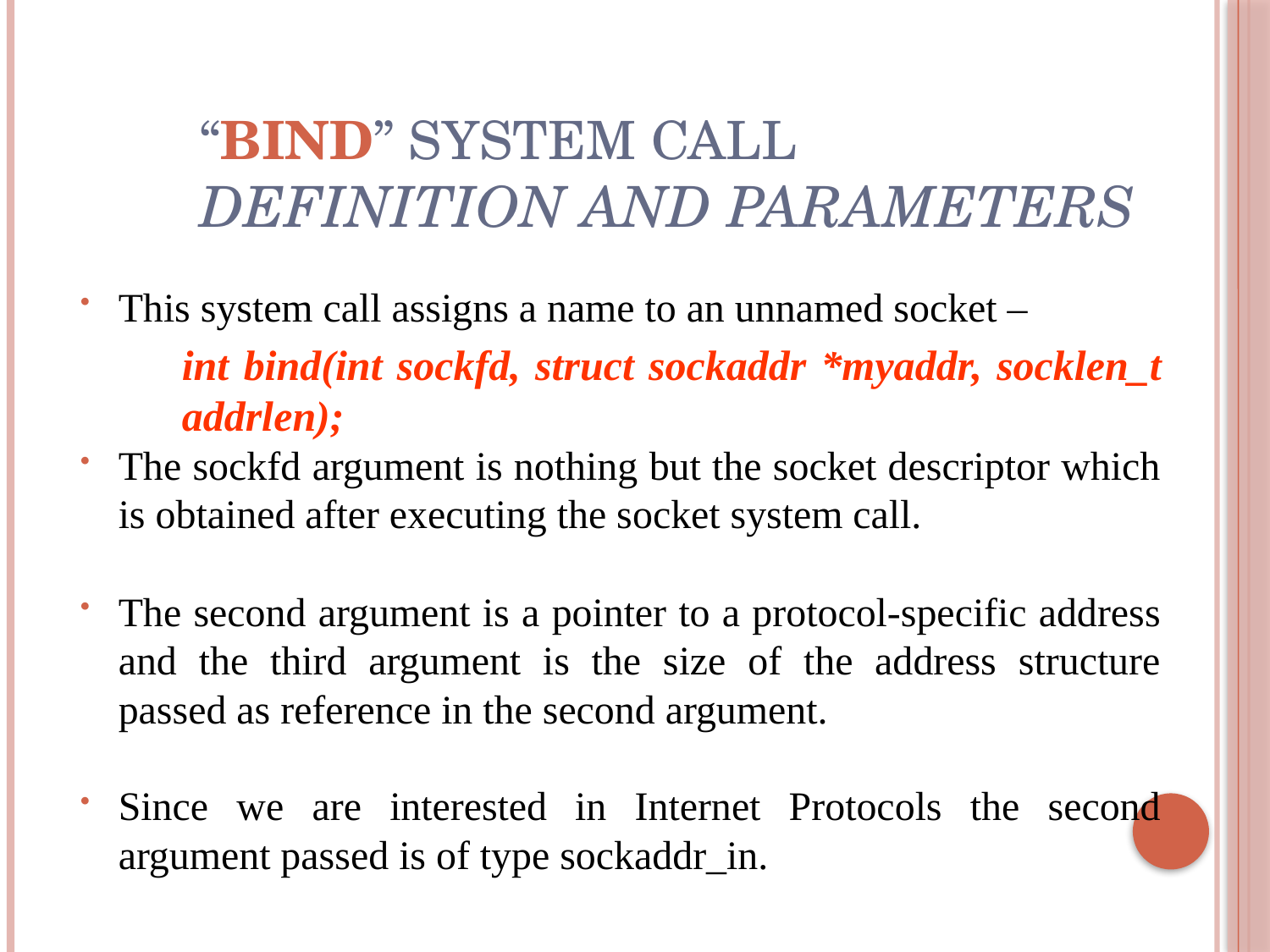

“bind” System Call
Definition and Parameters
This system call assigns a name to an unnamed socket –
	int bind(int sockfd, struct sockaddr *myaddr, socklen_t addrlen);
The sockfd argument is nothing but the socket descriptor which is obtained after executing the socket system call.

The second argument is a pointer to a protocol-specific address and the third argument is the size of the address structure passed as reference in the second argument.

Since we are interested in Internet Protocols the second argument passed is of type sockaddr_in.